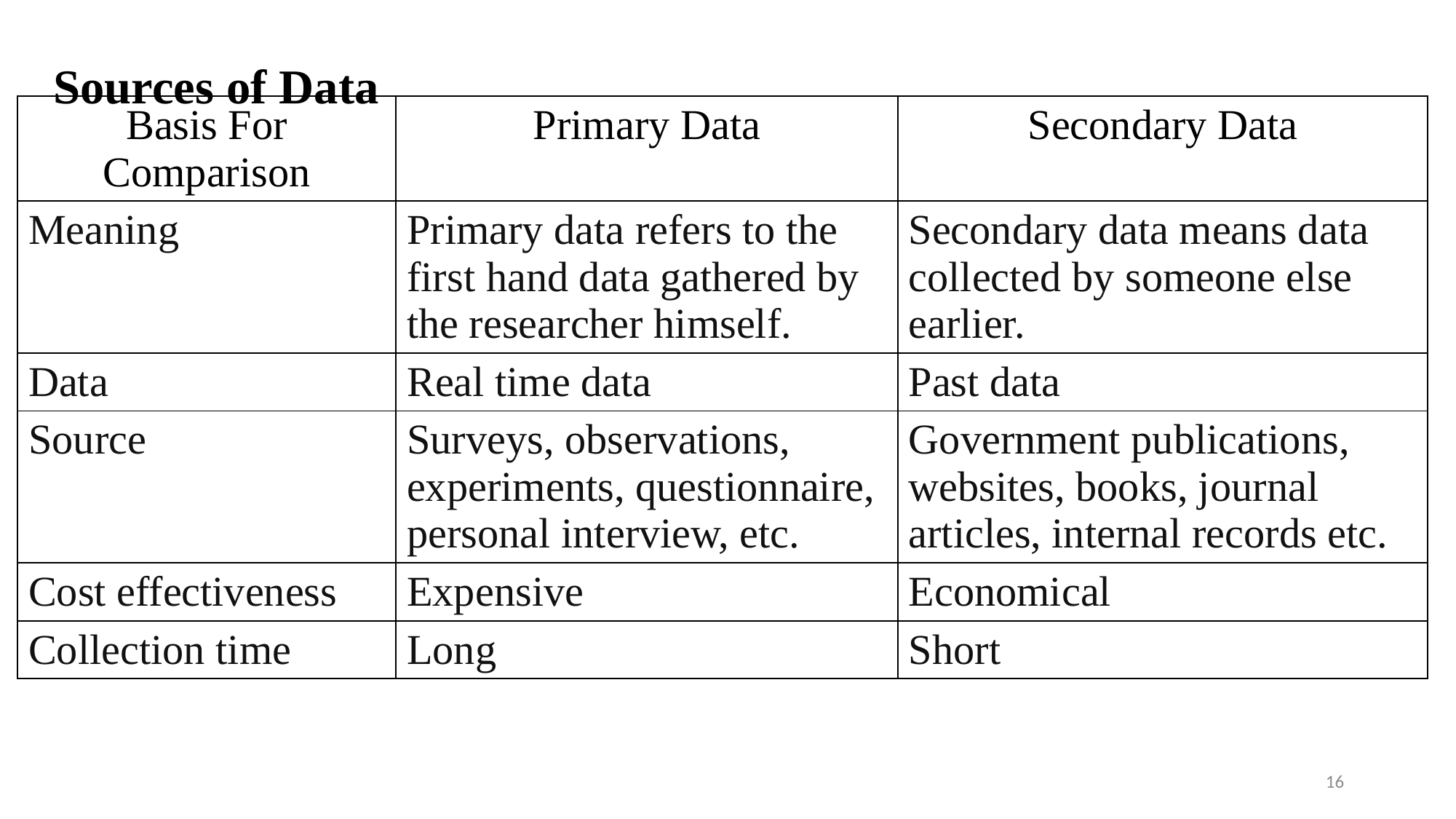

# Sources of Data
| Basis For Comparison | Primary Data | Secondary Data |
| --- | --- | --- |
| Meaning | Primary data refers to the first hand data gathered by the researcher himself. | Secondary data means data collected by someone else earlier. |
| Data | Real time data | Past data |
| Source | Surveys, observations, experiments, questionnaire, personal interview, etc. | Government publications, websites, books, journal articles, internal records etc. |
| Cost effectiveness | Expensive | Economical |
| Collection time | Long | Short |
16